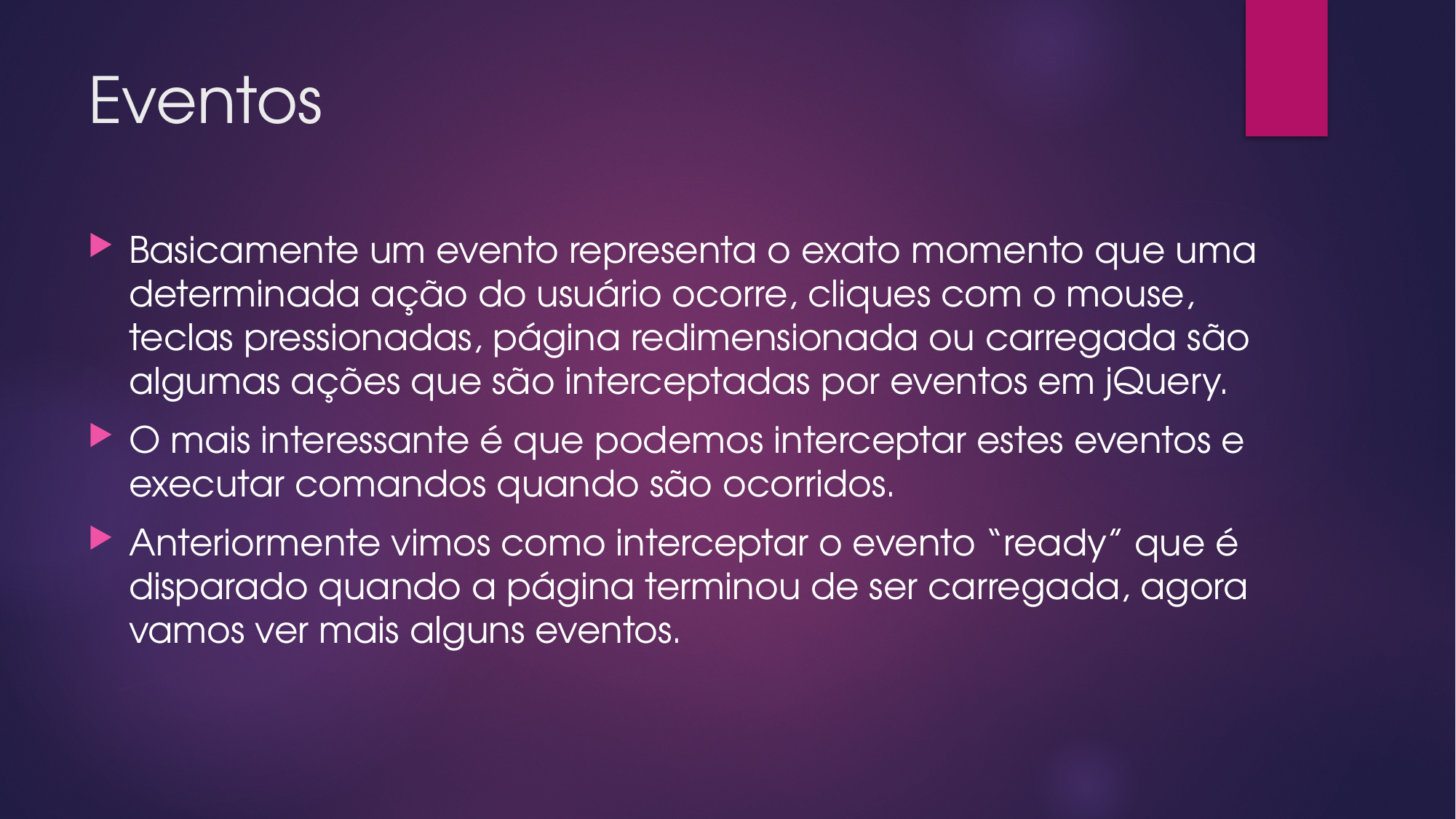

# Eventos
Basicamente um evento representa o exato momento que uma determinada ação do usuário ocorre, cliques com o mouse, teclas pressionadas, página redimensionada ou carregada são algumas ações que são interceptadas por eventos em jQuery.
O mais interessante é que podemos interceptar estes eventos e executar comandos quando são ocorridos.
Anteriormente vimos como interceptar o evento “ready” que é disparado quando a página terminou de ser carregada, agora vamos ver mais alguns eventos.